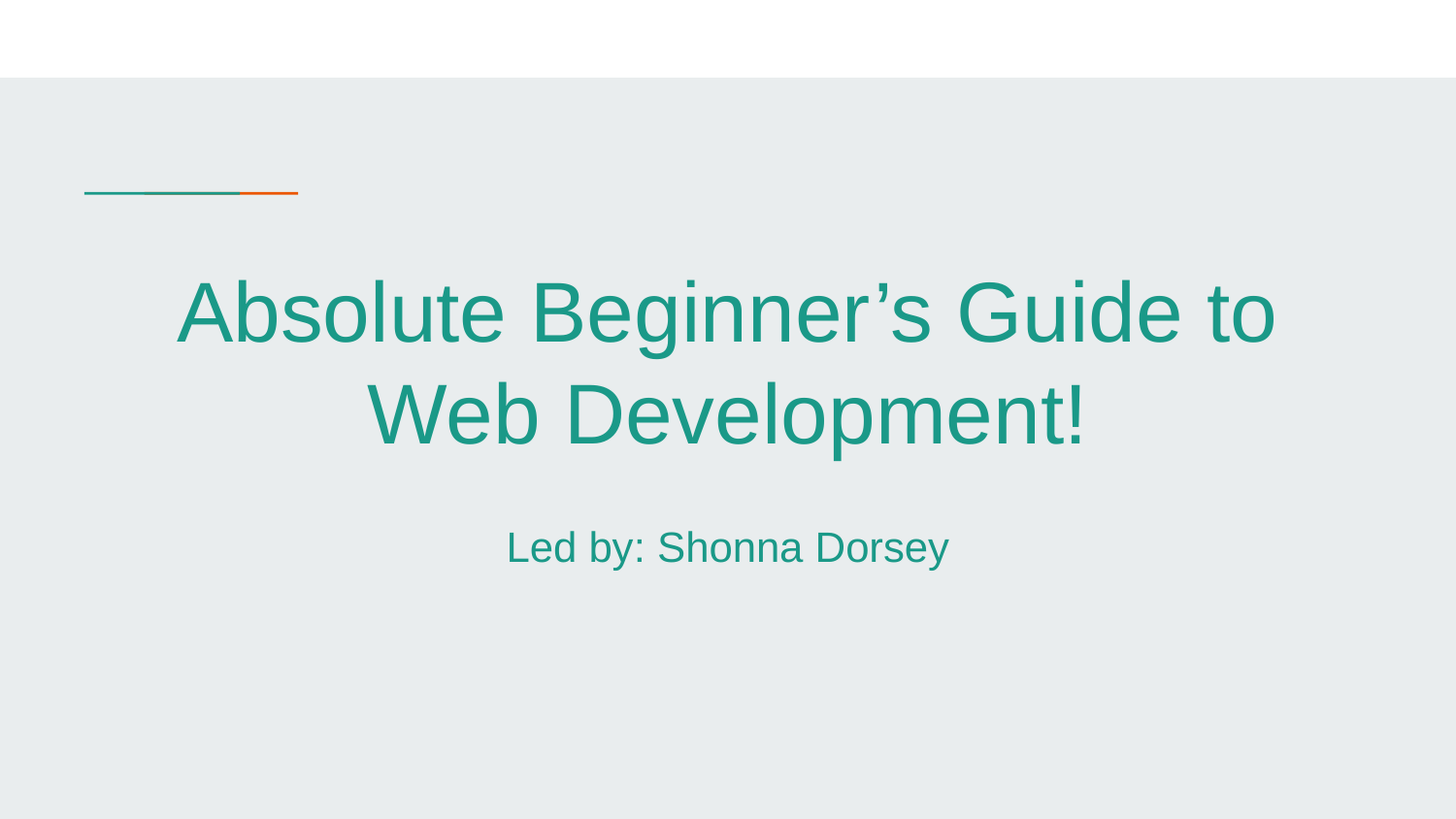

# Absolute Beginner’s Guide to Web Development!
Led by: Shonna Dorsey